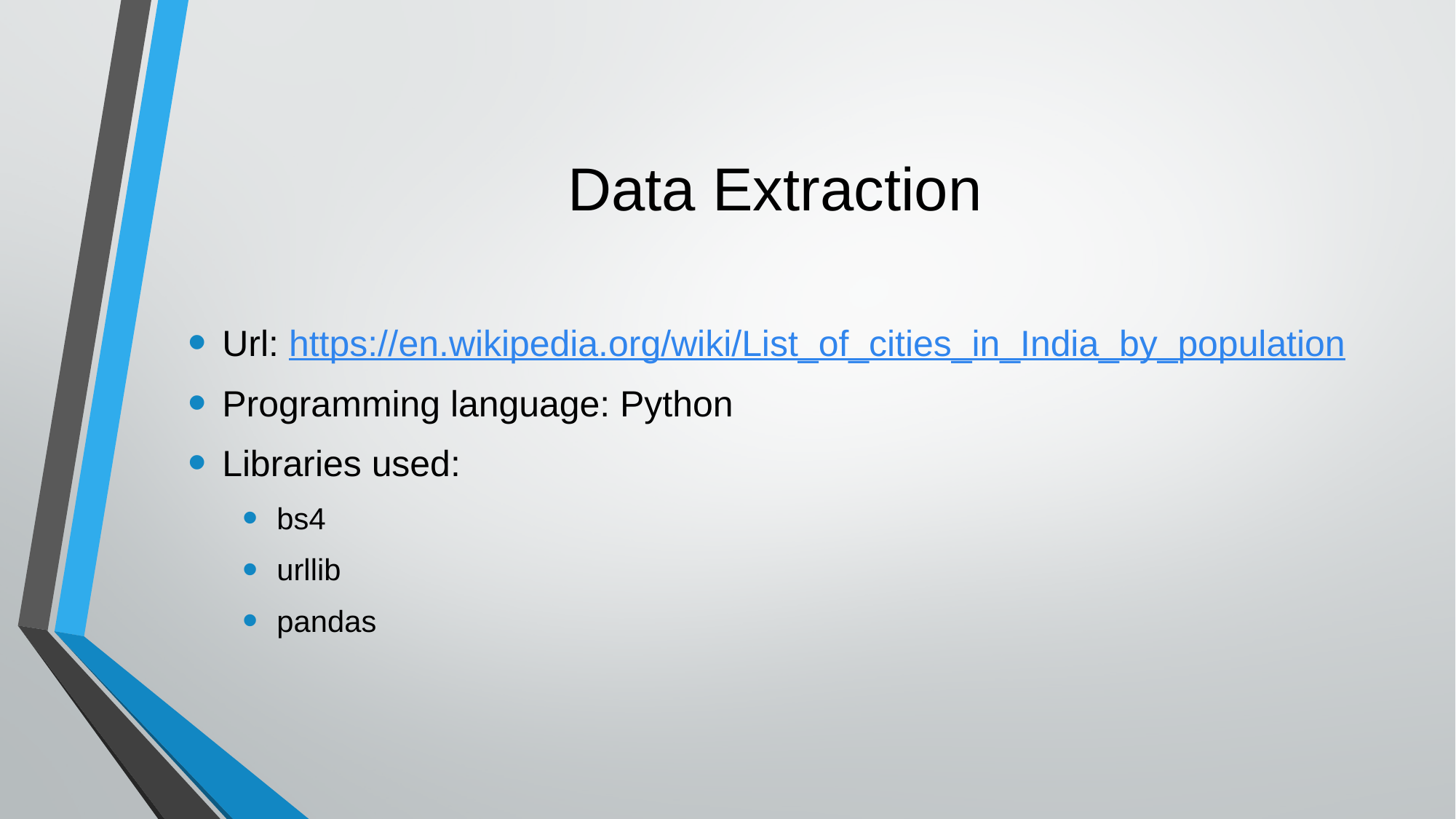

# Data Extraction
Url: https://en.wikipedia.org/wiki/List_of_cities_in_India_by_population
Programming language: Python
Libraries used:
bs4
urllib
pandas